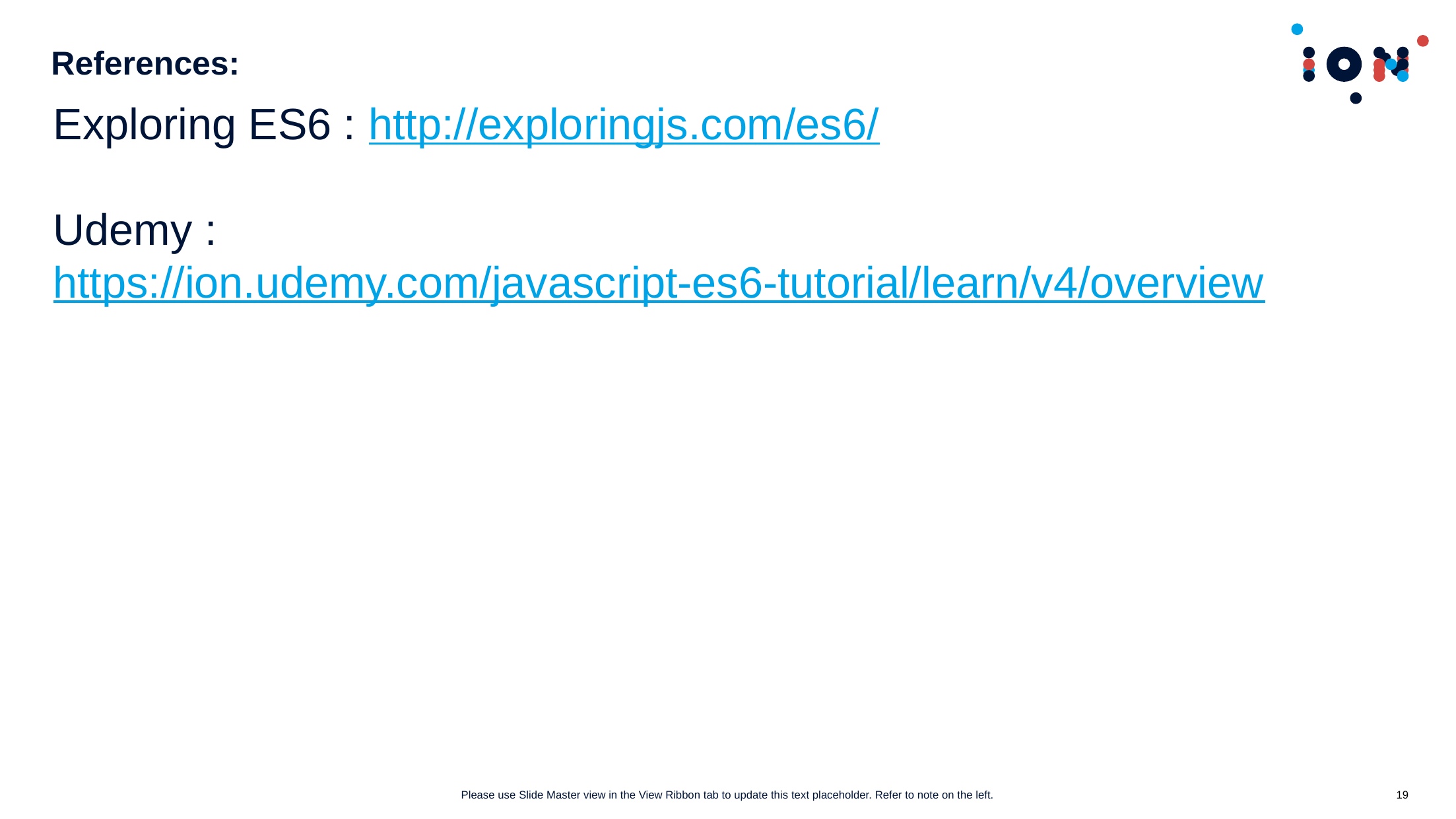

# References:
Exploring ES6 : http://exploringjs.com/es6/

Udemy : https://ion.udemy.com/javascript-es6-tutorial/learn/v4/overview